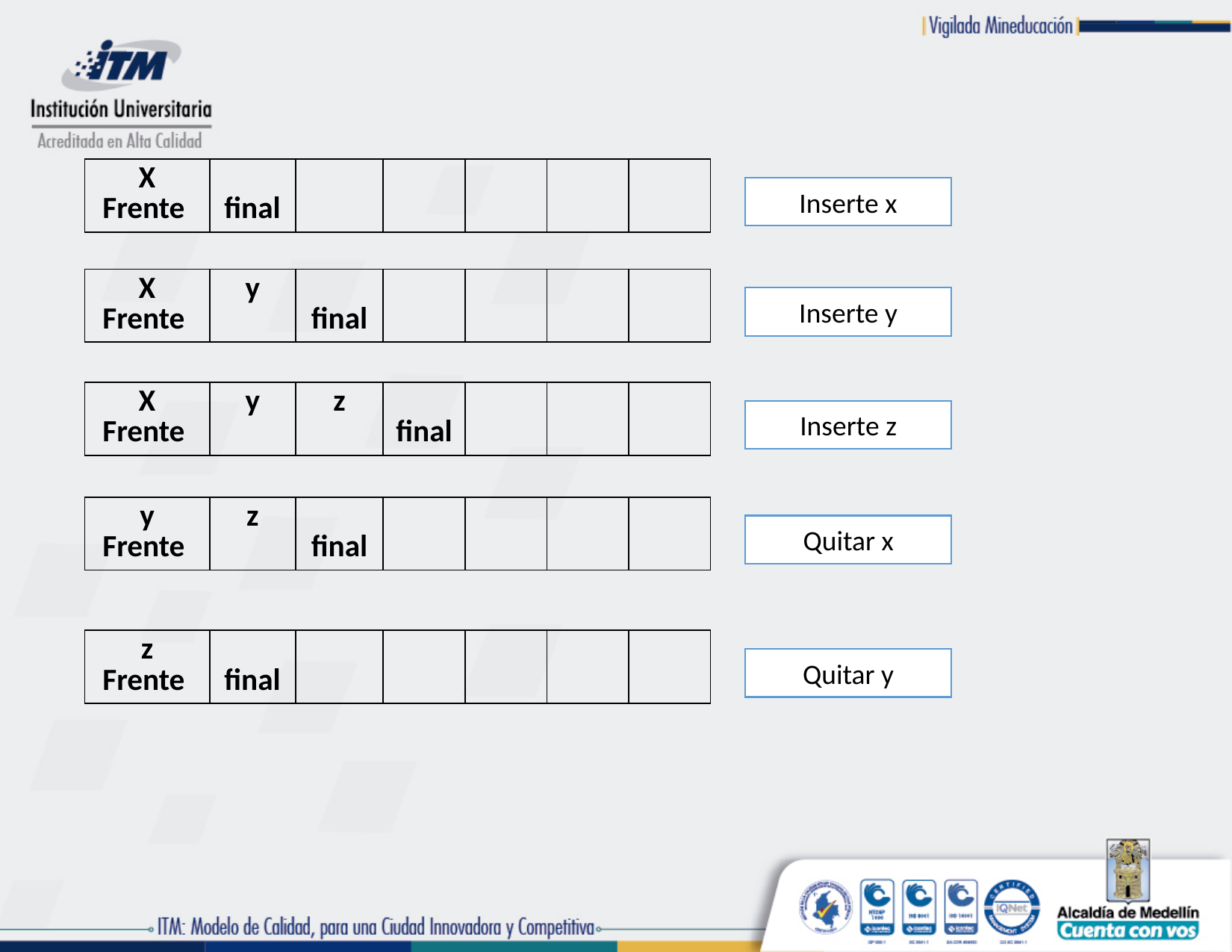

| X Frente | final |  |  |  |  |  |
| --- | --- | --- | --- | --- | --- | --- |
Inserte x
| X Frente | y | final |  |  |  |  |
| --- | --- | --- | --- | --- | --- | --- |
Inserte y
| X Frente | y | z | final |  |  |  |
| --- | --- | --- | --- | --- | --- | --- |
Inserte z
| y Frente | z | final |  |  |  |  |
| --- | --- | --- | --- | --- | --- | --- |
Quitar x
| z Frente | final |  |  |  |  |  |
| --- | --- | --- | --- | --- | --- | --- |
Quitar y